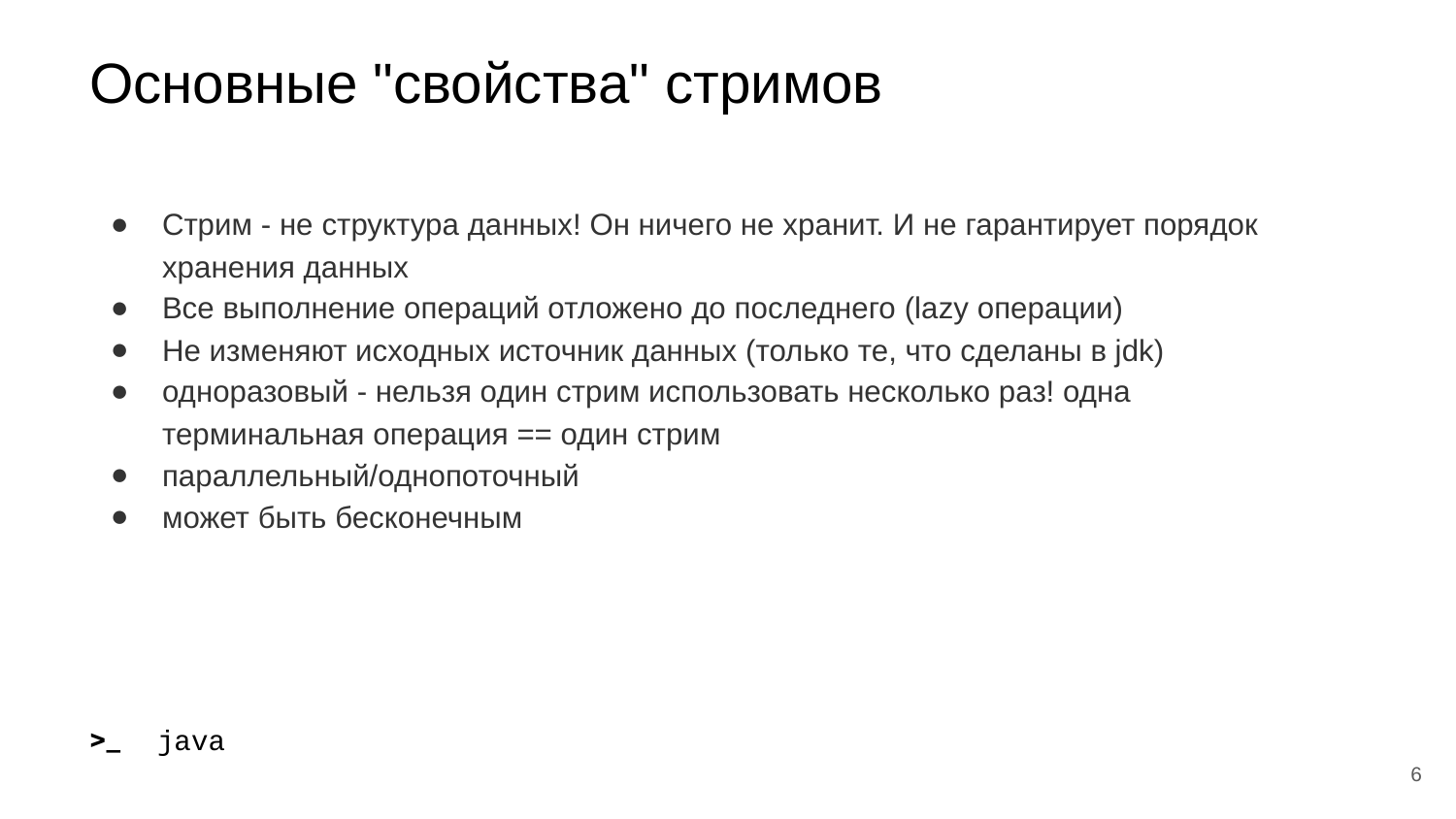

# Основные "свойства" стримов
Стрим - не структура данных! Он ничего не хранит. И не гарантирует порядок хранения данных
Все выполнение операций отложено до последнего (lazy операции)
Не изменяют исходных источник данных (только те, что сделаны в jdk)
одноразовый - нельзя один стрим использовать несколько раз! одна терминальная операция == один стрим
параллельный/однопоточный
может быть бесконечным

>_
java
6